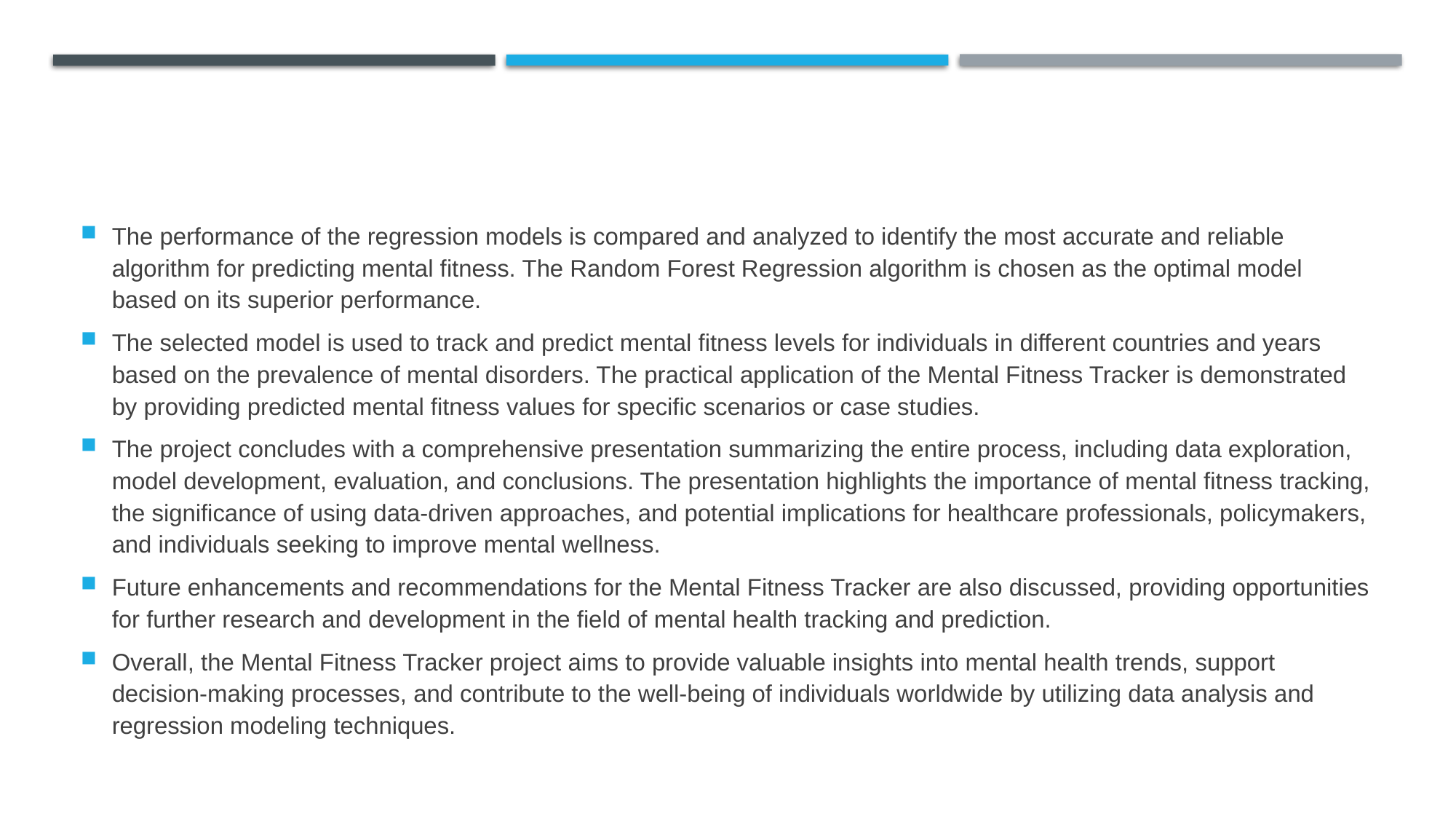

#
The performance of the regression models is compared and analyzed to identify the most accurate and reliable algorithm for predicting mental fitness. The Random Forest Regression algorithm is chosen as the optimal model based on its superior performance.
The selected model is used to track and predict mental fitness levels for individuals in different countries and years based on the prevalence of mental disorders. The practical application of the Mental Fitness Tracker is demonstrated by providing predicted mental fitness values for specific scenarios or case studies.
The project concludes with a comprehensive presentation summarizing the entire process, including data exploration, model development, evaluation, and conclusions. The presentation highlights the importance of mental fitness tracking, the significance of using data-driven approaches, and potential implications for healthcare professionals, policymakers, and individuals seeking to improve mental wellness.
Future enhancements and recommendations for the Mental Fitness Tracker are also discussed, providing opportunities for further research and development in the field of mental health tracking and prediction.
Overall, the Mental Fitness Tracker project aims to provide valuable insights into mental health trends, support decision-making processes, and contribute to the well-being of individuals worldwide by utilizing data analysis and regression modeling techniques.